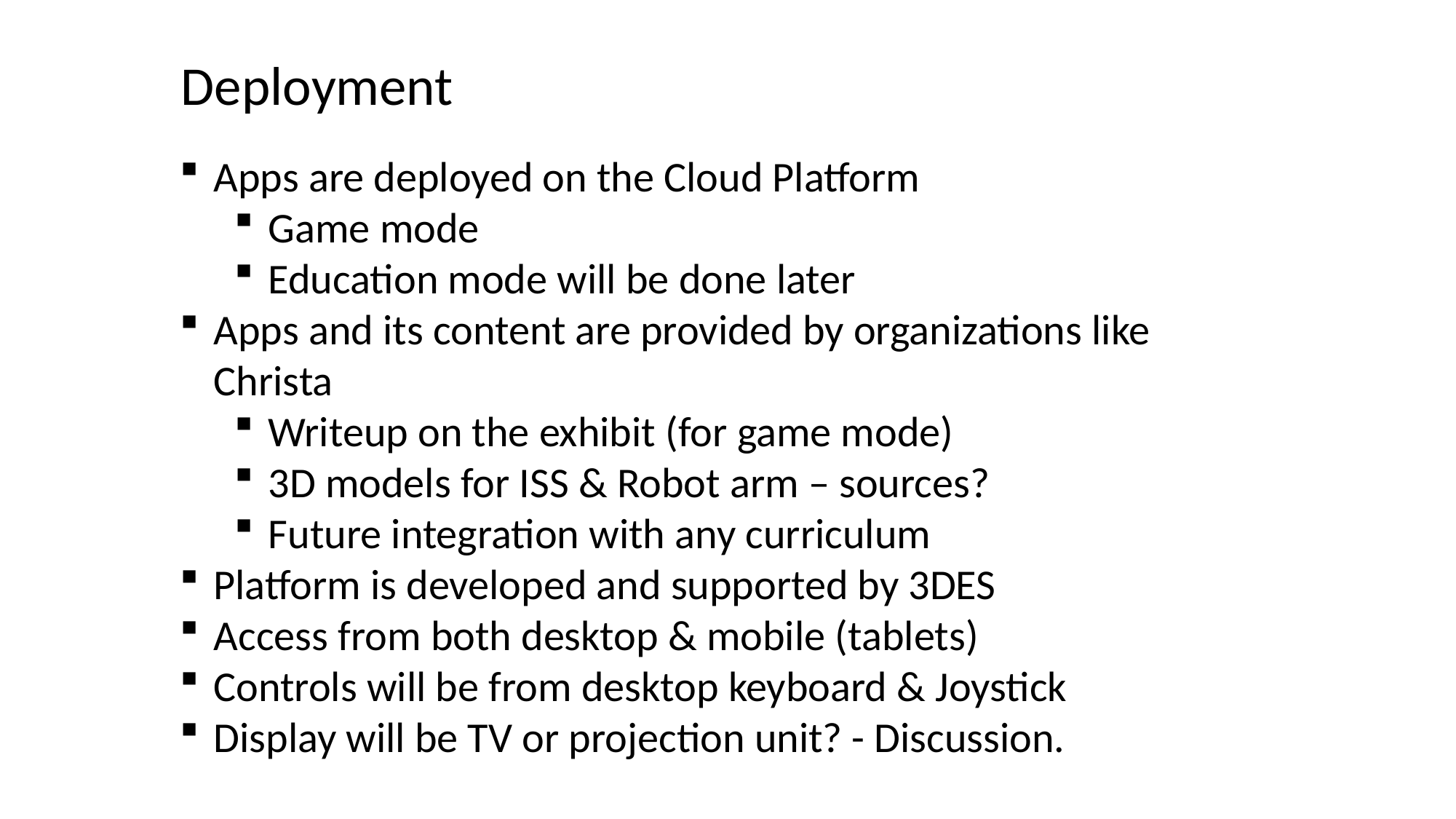

Deployment
Apps are deployed on the Cloud Platform
Game mode
Education mode will be done later
Apps and its content are provided by organizations like Christa
Writeup on the exhibit (for game mode)
3D models for ISS & Robot arm – sources?
Future integration with any curriculum
Platform is developed and supported by 3DES
Access from both desktop & mobile (tablets)
Controls will be from desktop keyboard & Joystick
Display will be TV or projection unit? - Discussion.